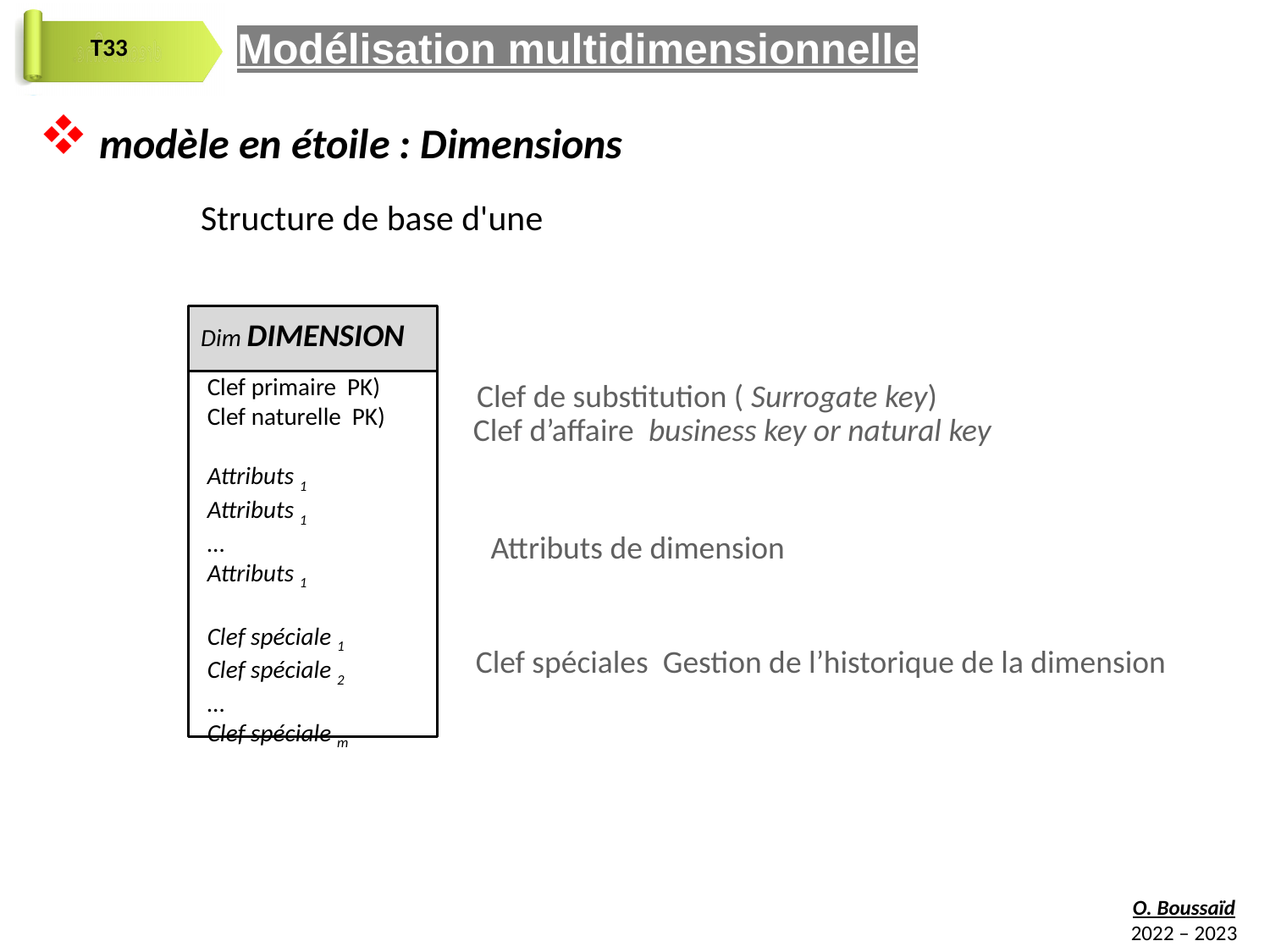

Modélisation multidimensionnelle
 modèle en étoile : Dimensions
Structure de base d'une dimension

Dim DIMENSION

Clef primaire  PK)
Clef naturelle  PK)

Attributs 1
Attributs 1
…
Attributs 1

Clef spéciale 1
Clef spéciale 2
…
Clef spéciale m
 Clef de substitution ( Surrogate key)
Clef d’affaire  business key or natural key
Attributs de dimension
Clef spéciales  Gestion de l’historique de la dimension